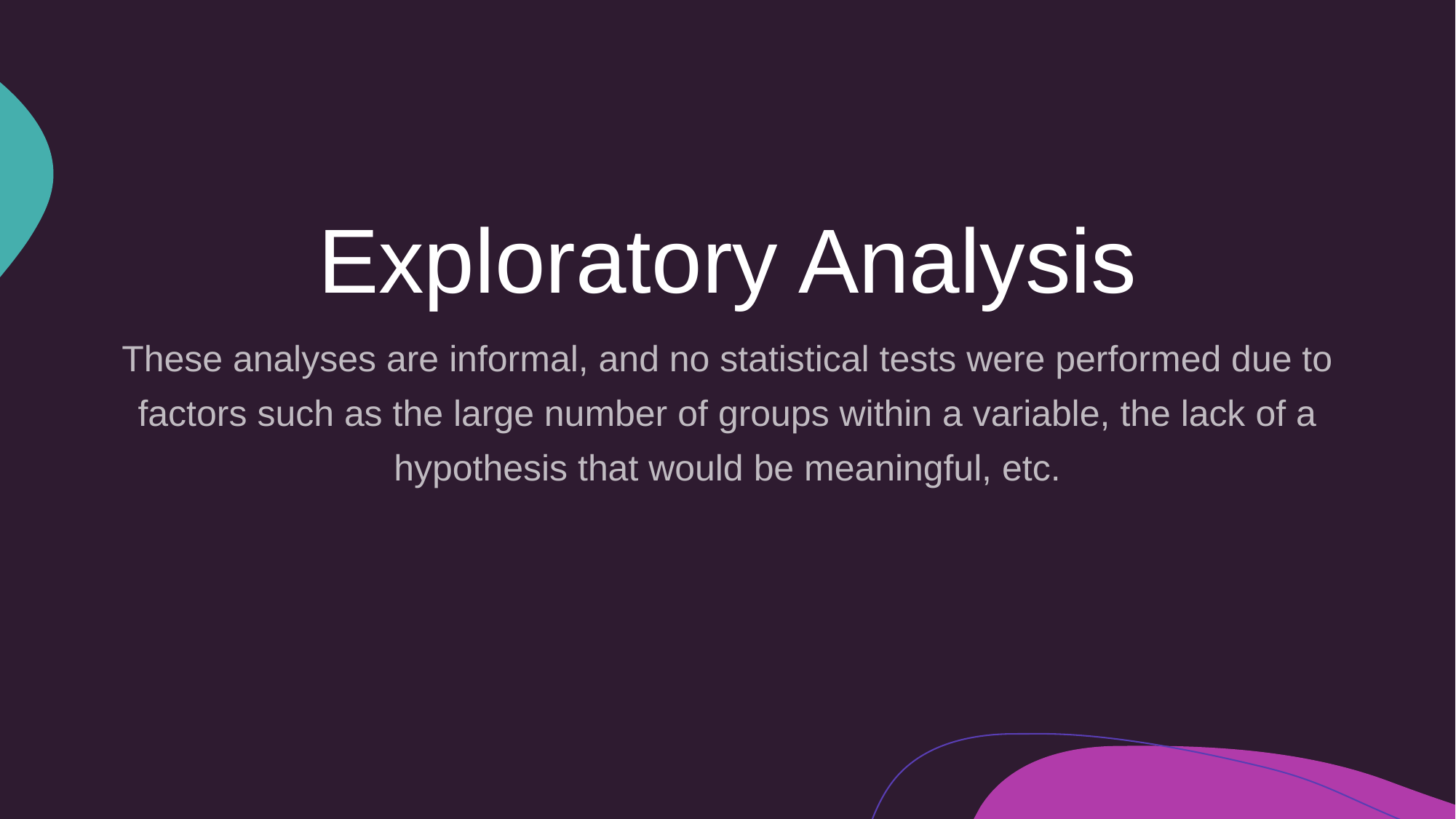

# Exploratory Analysis
These analyses are informal, and no statistical tests were performed due to factors such as the large number of groups within a variable, the lack of a hypothesis that would be meaningful, etc.